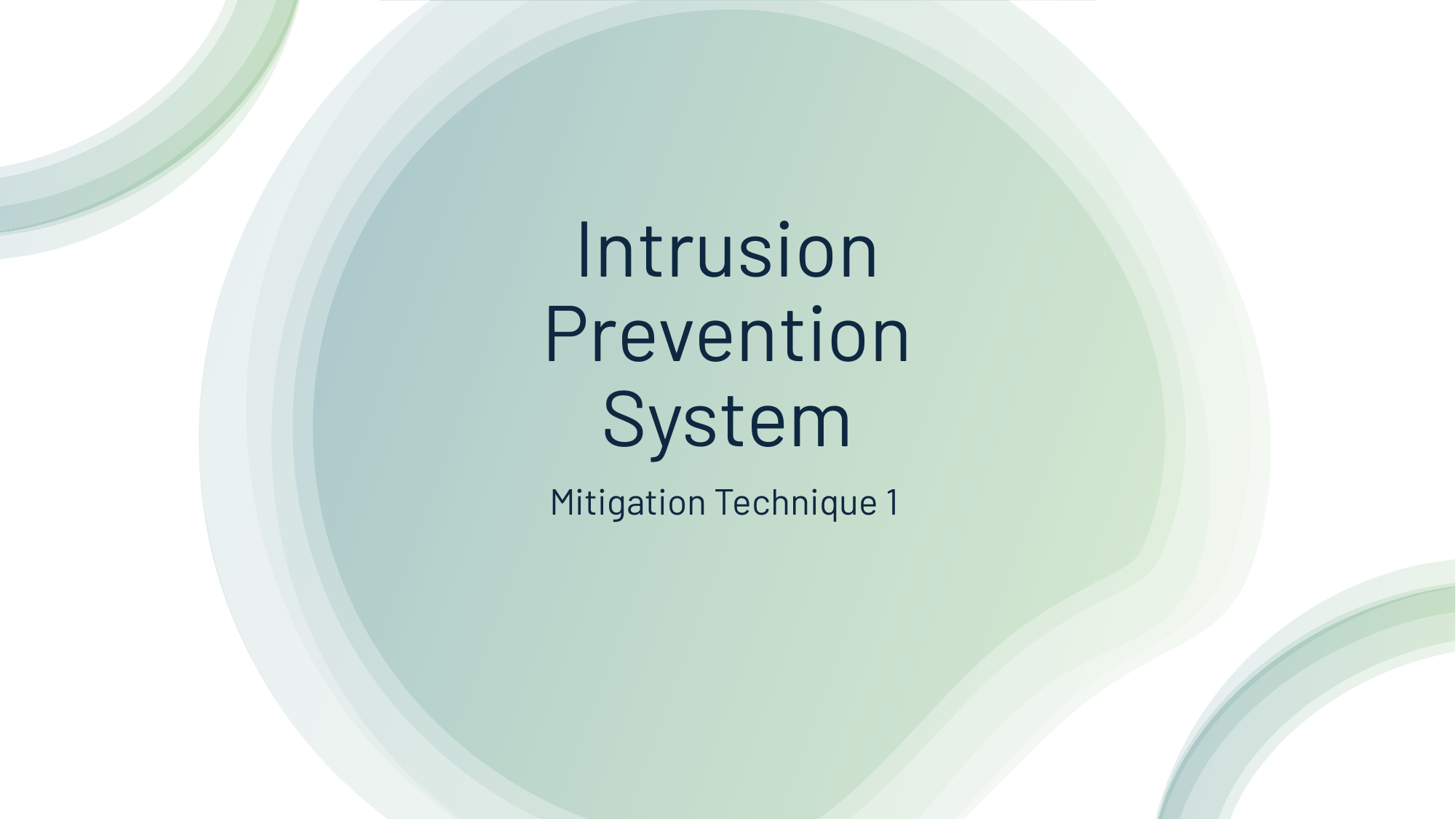

# Intrusion Prevention System
Mitigation Technique 1